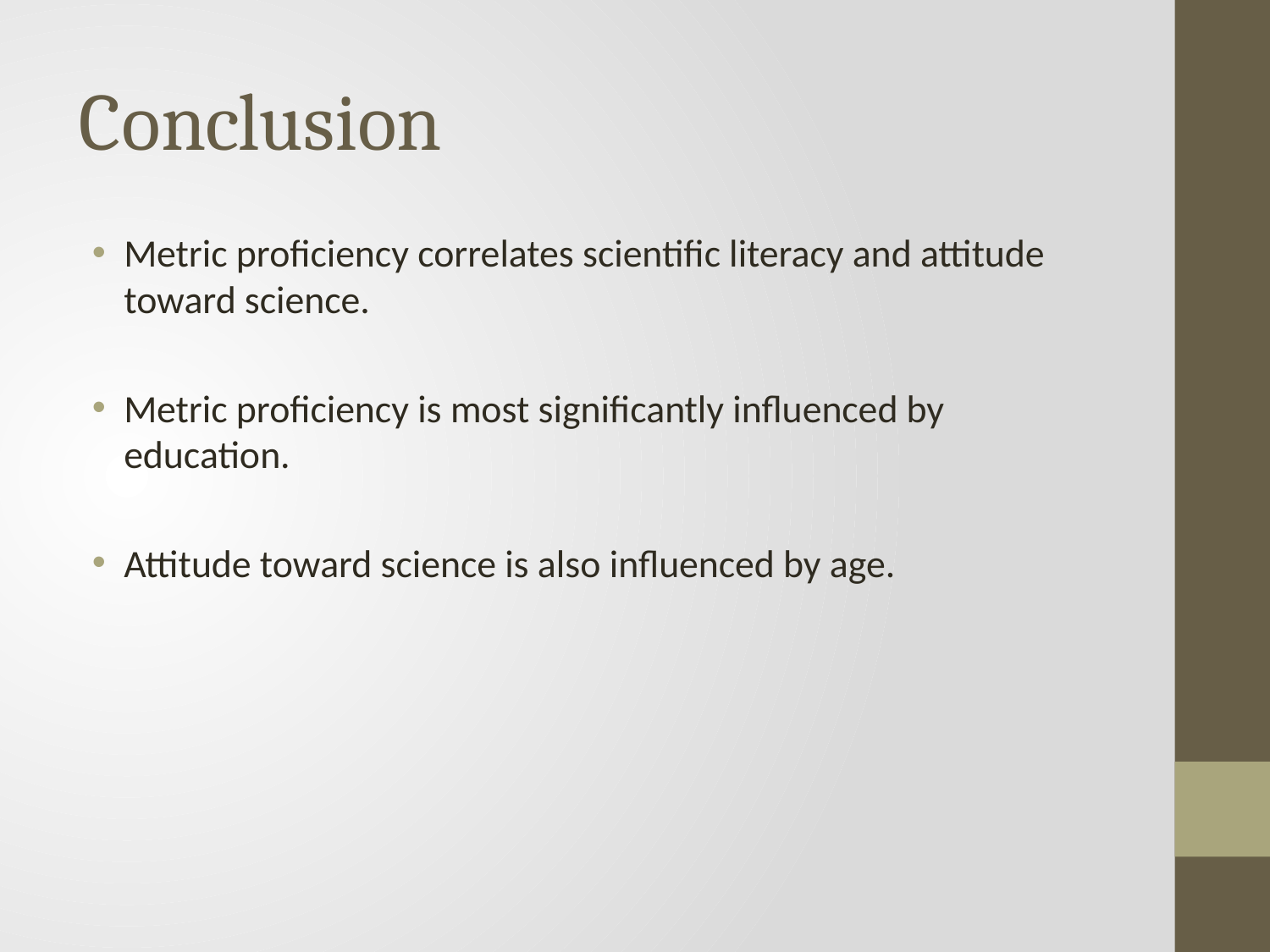

# Conclusion
Metric proficiency correlates scientific literacy and attitude toward science.

Metric proficiency is most significantly influenced by education.

Attitude toward science is also influenced by age.